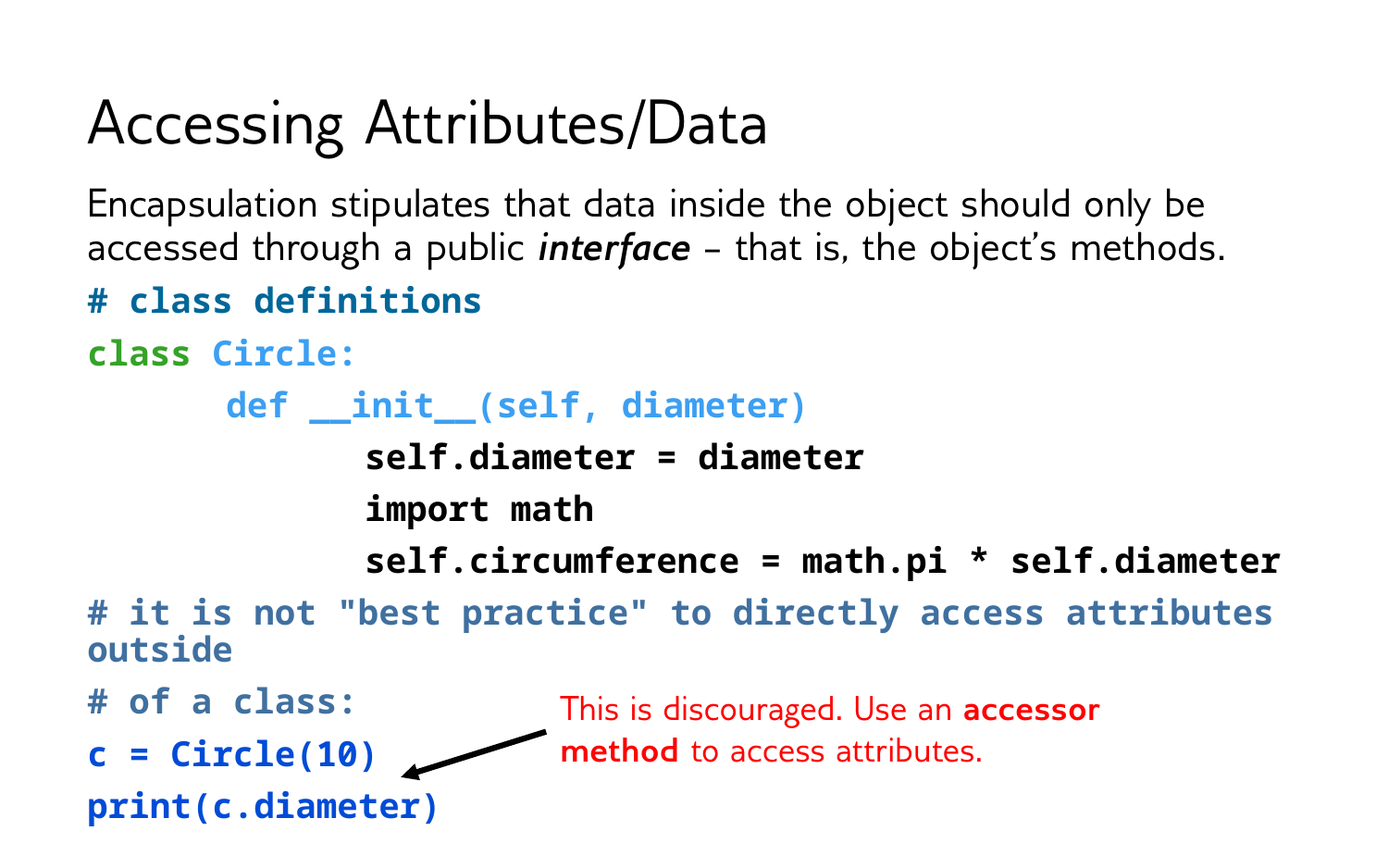

# Accessing Attributes/Data
Encapsulation stipulates that data inside the object should only be accessed through a public interface – that is, the object’s methods.
# class definitions
class Circle:
	def __init__(self, diameter)
		self.diameter = diameter
		import math
		self.circumference = math.pi * self.diameter
# it is not "best practice" to directly access attributes outside
# of a class:
c = Circle(10)
print(c.diameter)
This is discouraged. Use an accessor method to access attributes.